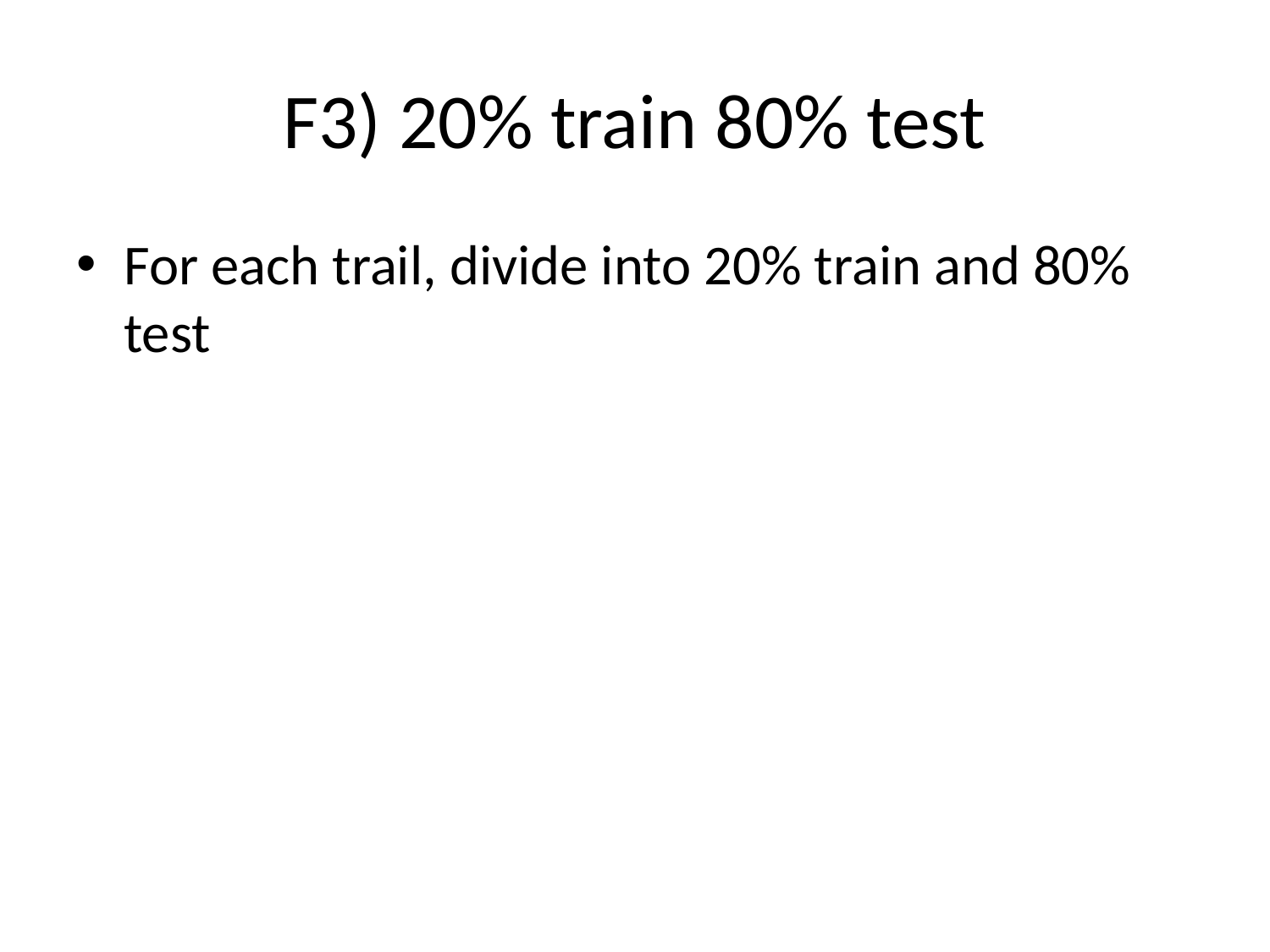

# F3) 20% train 80% test
For each trail, divide into 20% train and 80% test